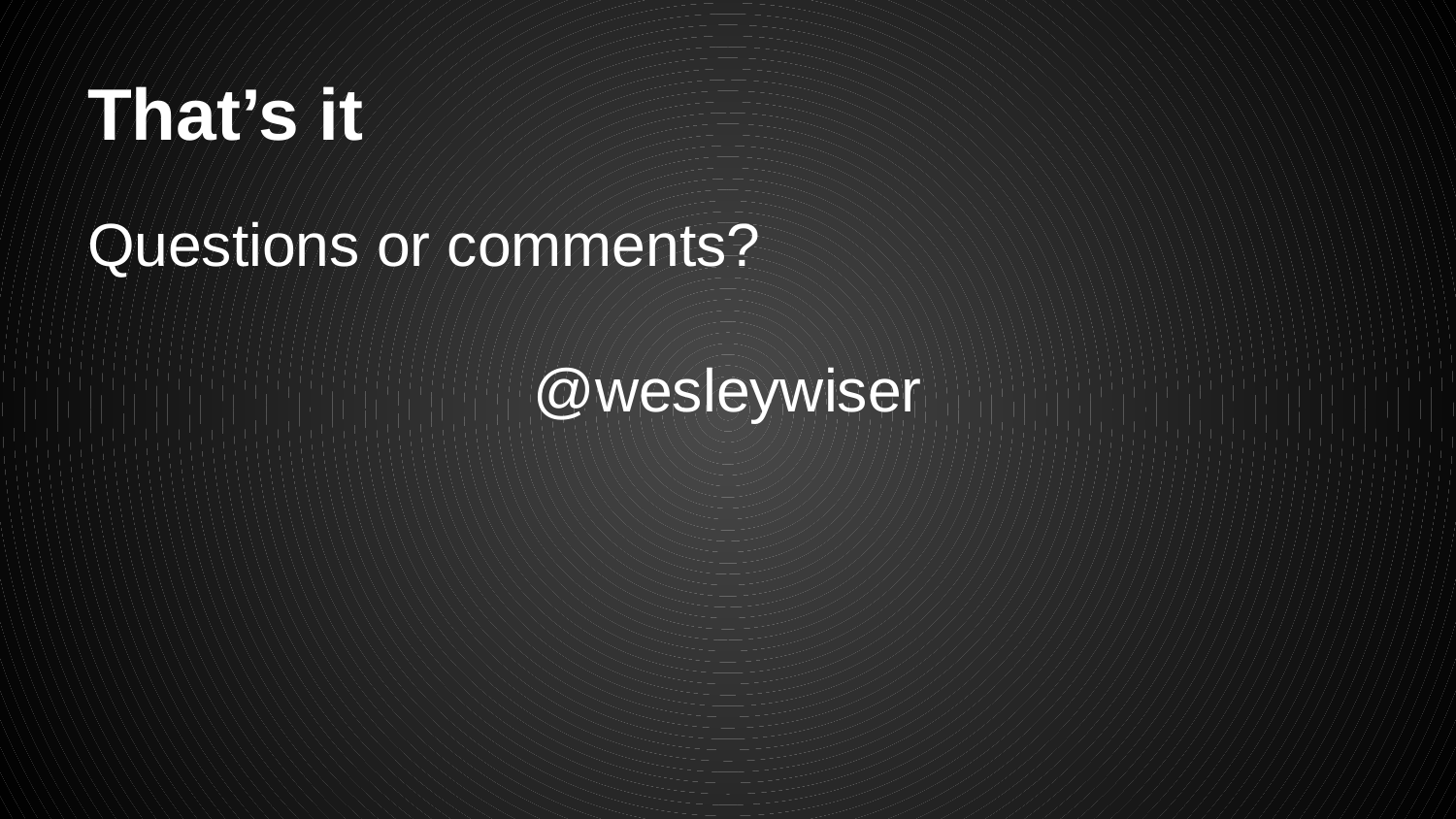

# That’s it
Questions or comments?

@wesleywiser